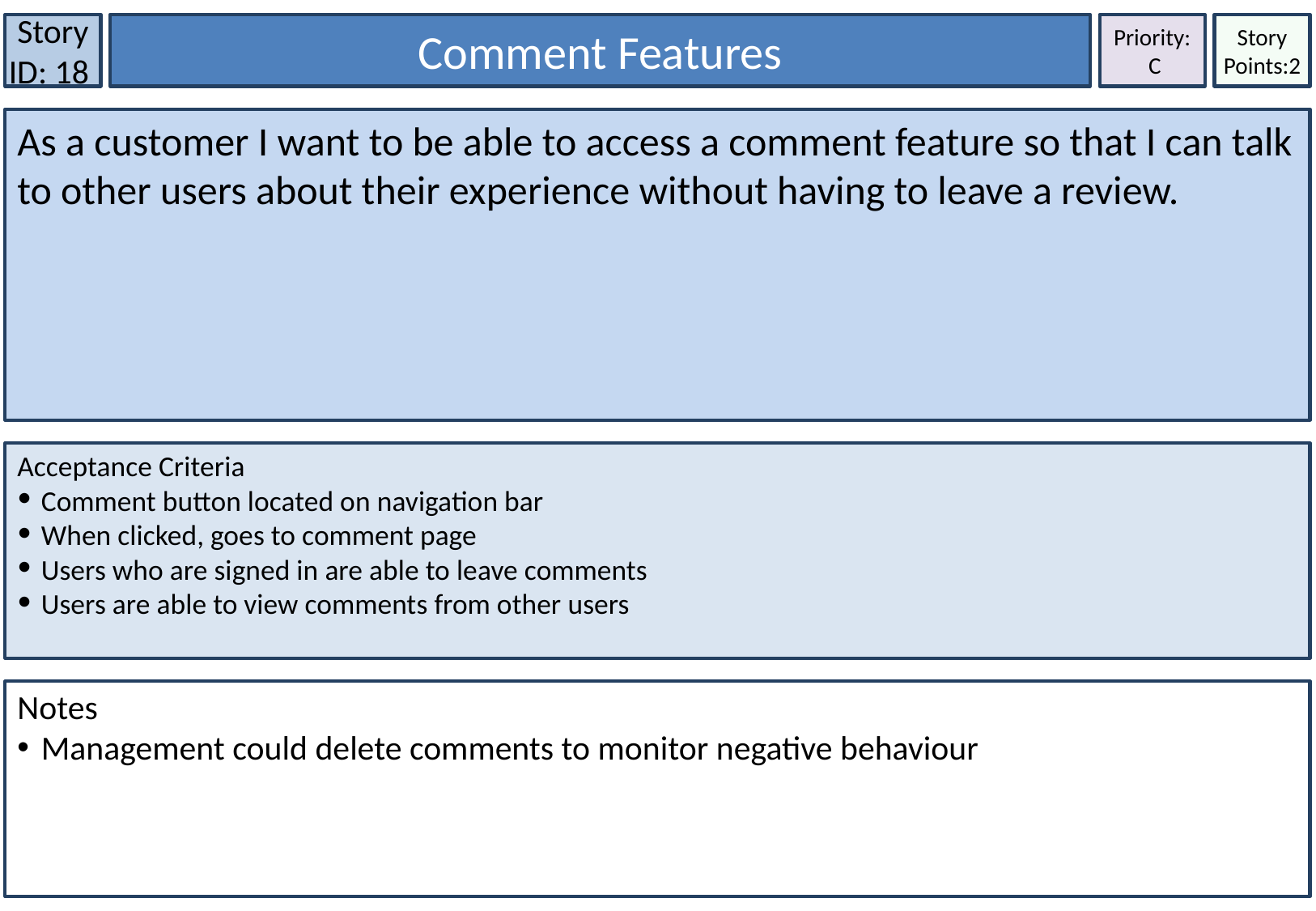

Story ID: 18
Comment Features
Priority:
 C
Story Points:2
As a customer I want to be able to access a comment feature so that I can talk to other users about their experience without having to leave a review.
Acceptance Criteria
Comment button located on navigation bar
When clicked, goes to comment page
Users who are signed in are able to leave comments
Users are able to view comments from other users
Notes
Management could delete comments to monitor negative behaviour